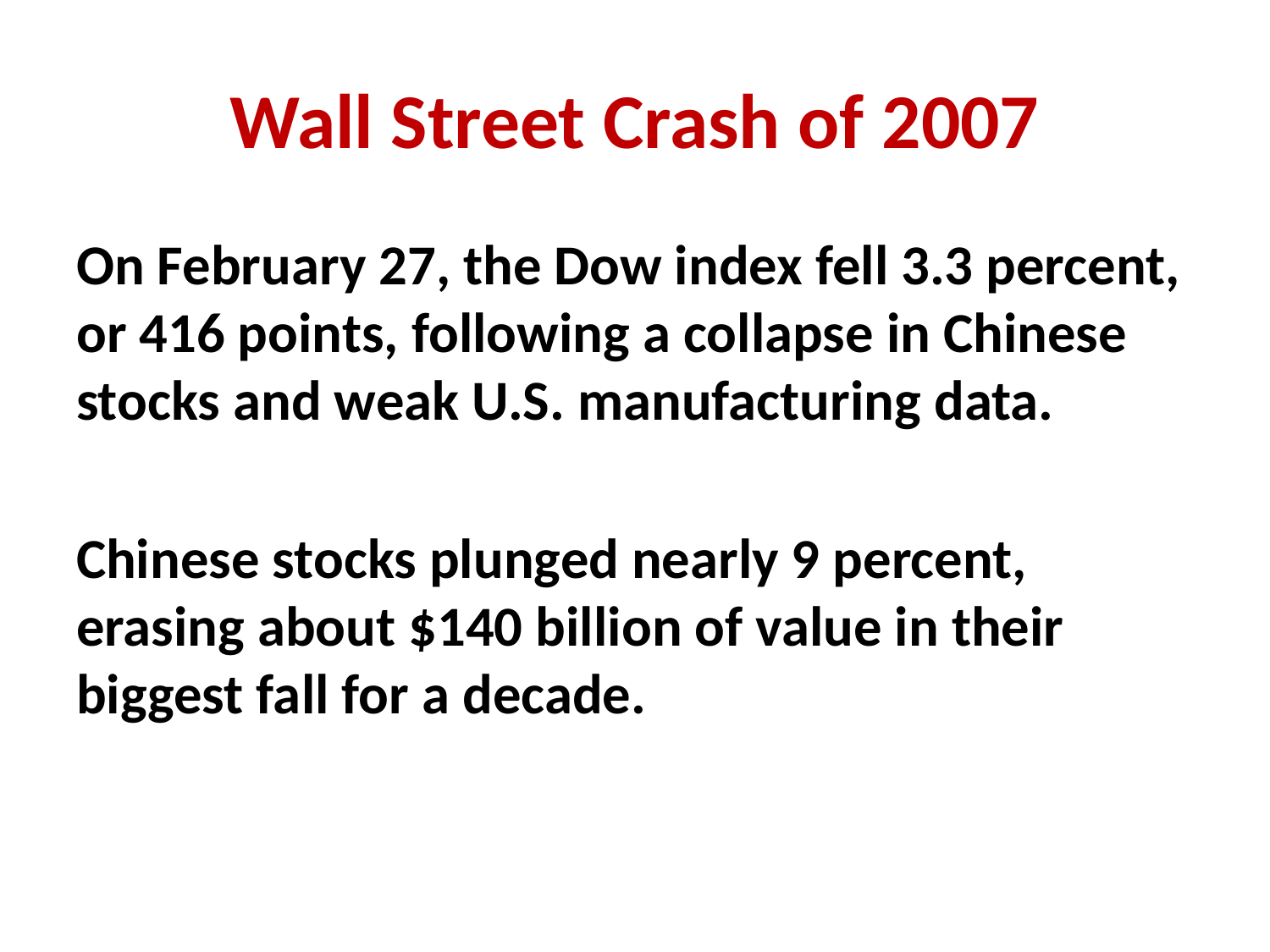

# Wall Street Crash of 2007
On February 27, the Dow index fell 3.3 percent, or 416 points, following a collapse in Chinese stocks and weak U.S. manufacturing data.

Chinese stocks plunged nearly 9 percent, erasing about $140 billion of value in their biggest fall for a decade.